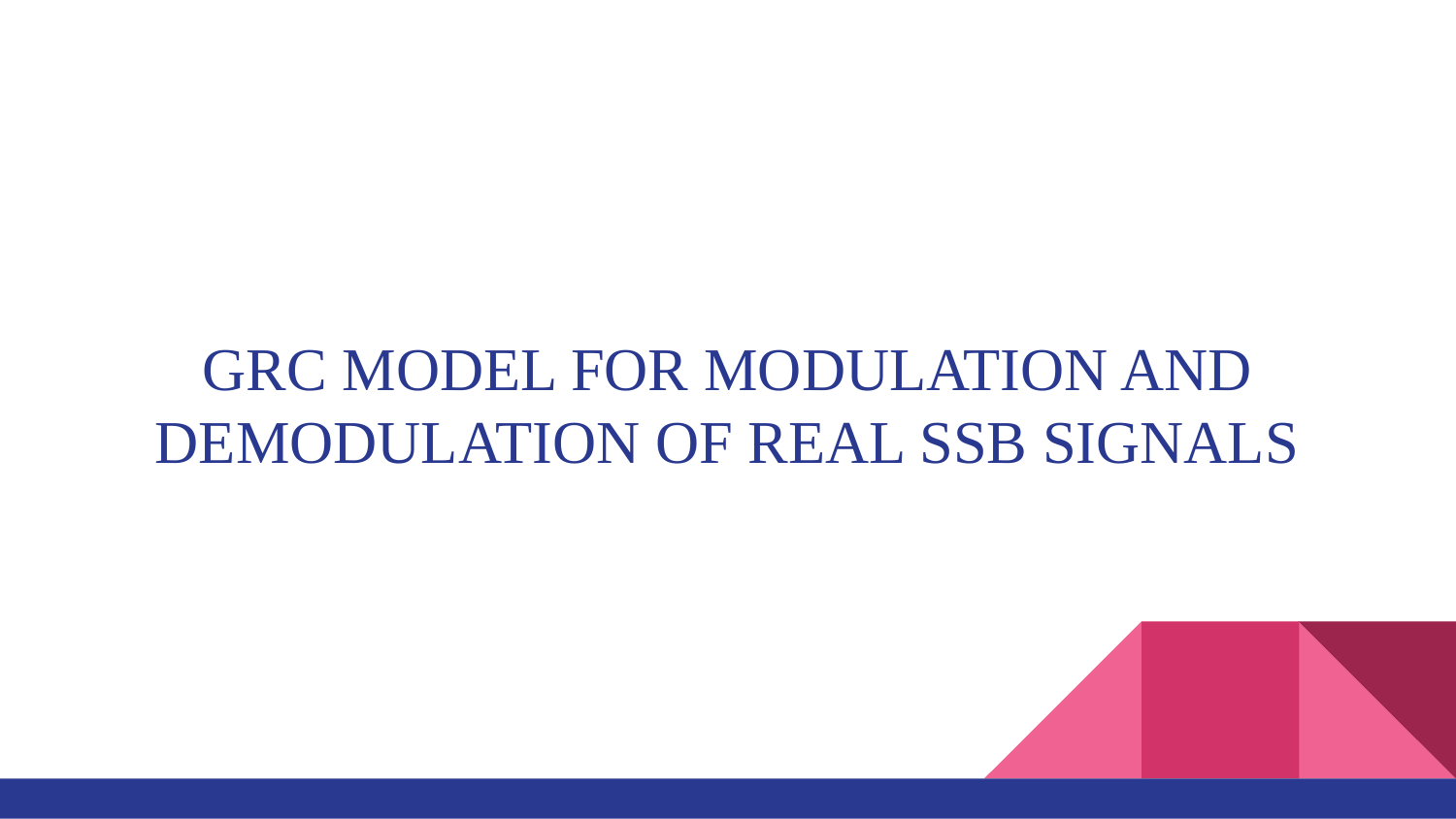

# GRC MODEL FOR MODULATION AND DEMODULATION OF REAL SSB SIGNALS